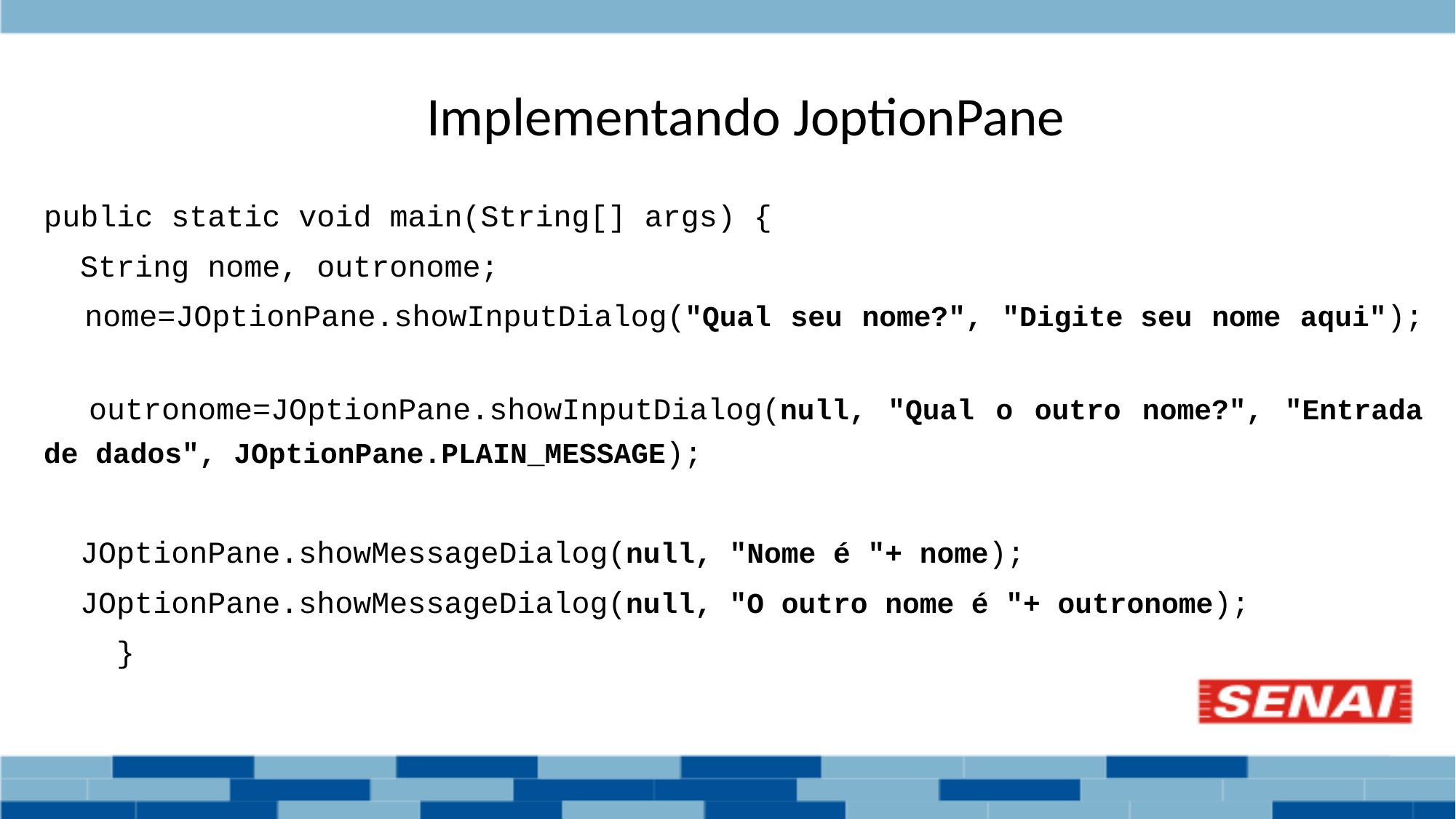

# Implementando JoptionPane
public static void main(String[] args) {
  String nome, outronome;
  nome=JOptionPane.showInputDialog("Qual seu nome?", "Digite seu nome aqui");
  outronome=JOptionPane.showInputDialog(null, "Qual o outro nome?", "Entrada de dados", JOptionPane.PLAIN_MESSAGE);

  JOptionPane.showMessageDialog(null, "Nome é "+ nome);
  JOptionPane.showMessageDialog(null, "O outro nome é "+ outronome);
    }